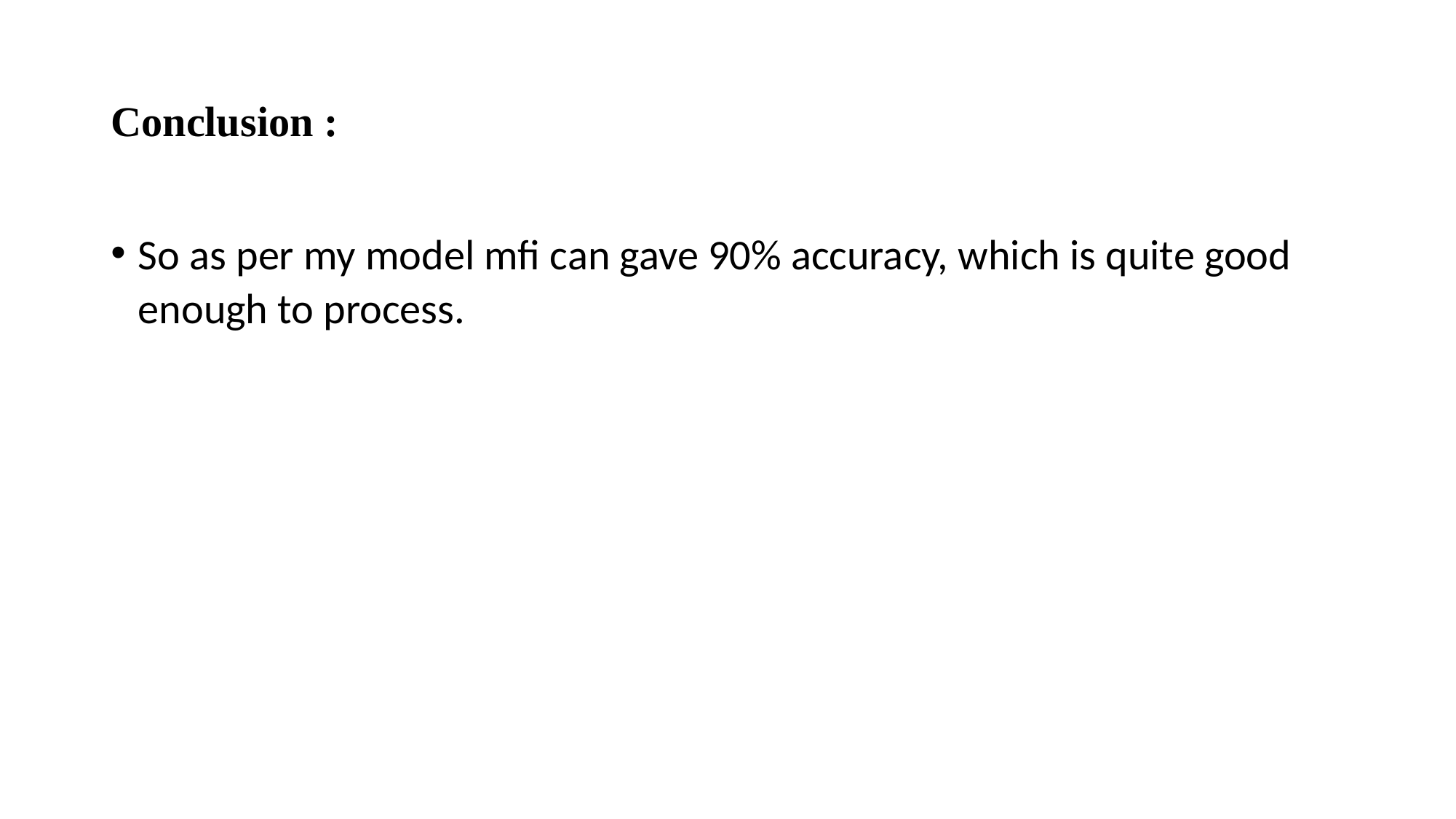

# Conclusion :
So as per my model mfi can gave 90% accuracy, which is quite good enough to process.